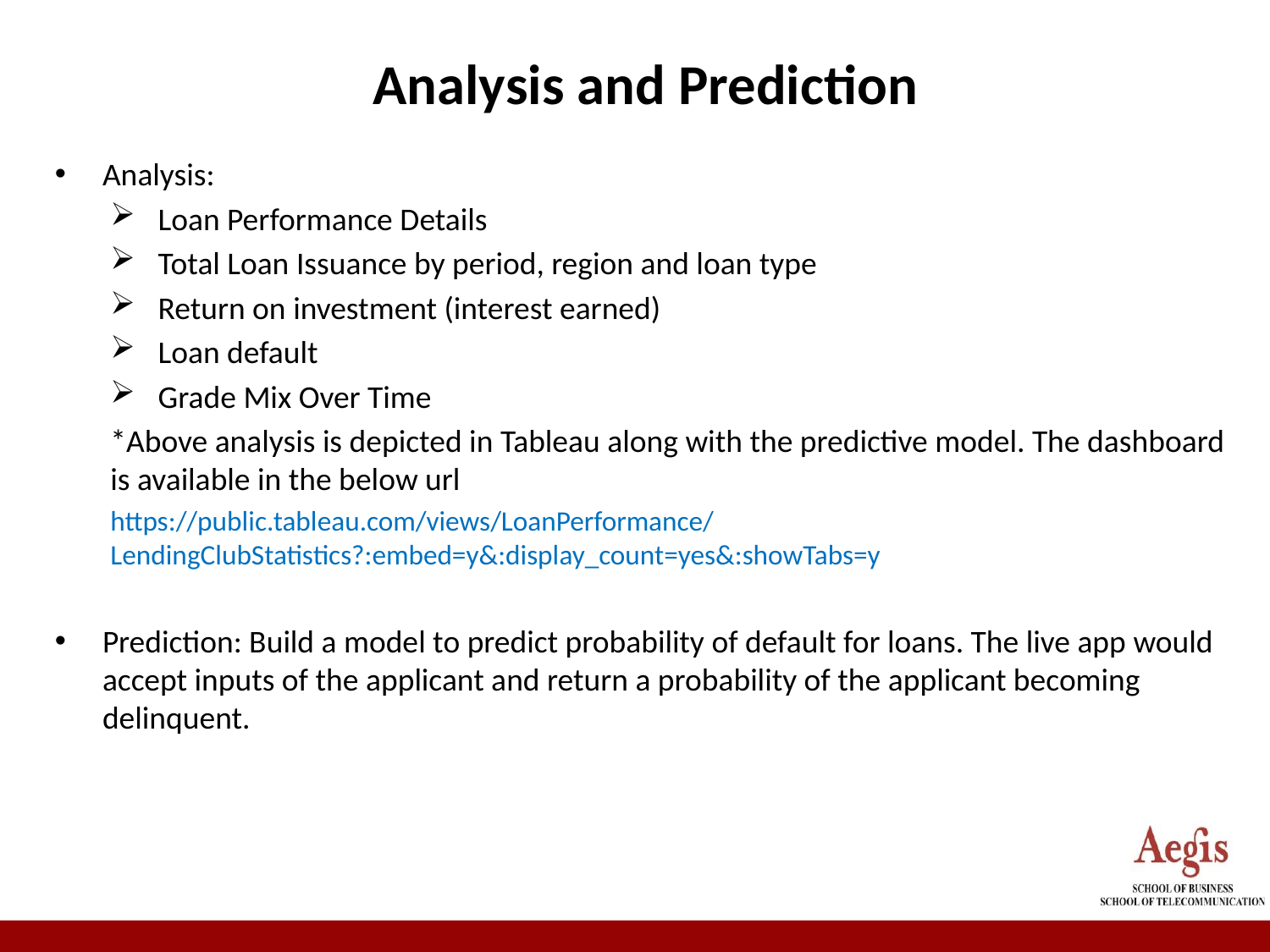

# Analysis and Prediction
Analysis:
Loan Performance Details
Total Loan Issuance by period, region and loan type
Return on investment (interest earned)
Loan default
Grade Mix Over Time
*Above analysis is depicted in Tableau along with the predictive model. The dashboard is available in the below url
https://public.tableau.com/views/LoanPerformance/LendingClubStatistics?:embed=y&:display_count=yes&:showTabs=y

Prediction: Build a model to predict probability of default for loans. The live app would accept inputs of the applicant and return a probability of the applicant becoming delinquent.